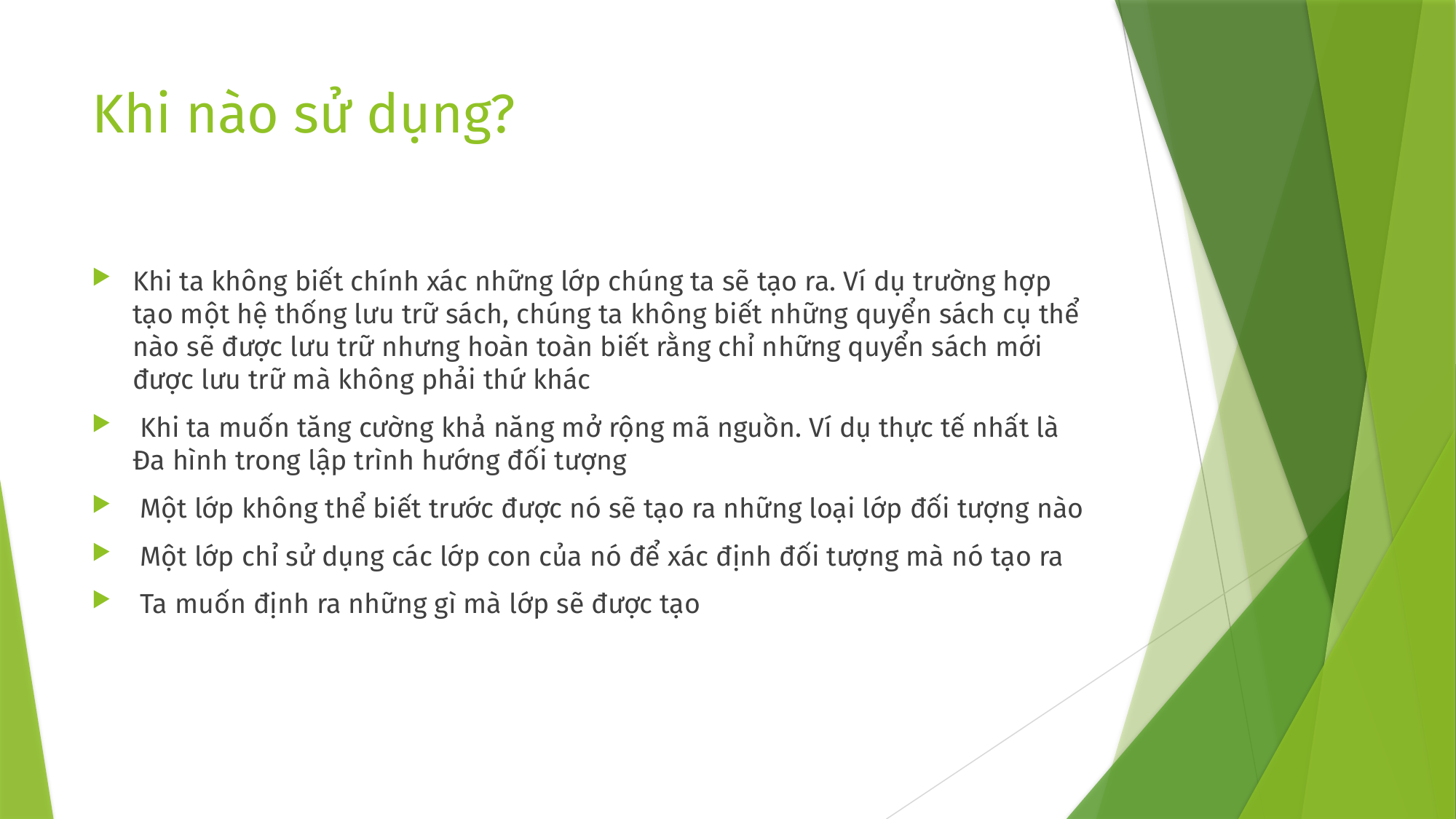

# Khi nào sử dụng?
Khi ta không biết chính xác những lớp chúng ta sẽ tạo ra. Ví dụ trường hợp tạo một hệ thống lưu trữ sách, chúng ta không biết những quyển sách cụ thể nào sẽ được lưu trữ nhưng hoàn toàn biết rằng chỉ những quyển sách mới được lưu trữ mà không phải thứ khác
 Khi ta muốn tăng cường khả năng mở rộng mã nguồn. Ví dụ thực tế nhất là Đa hình trong lập trình hướng đối tượng
 Một lớp không thể biết trước được nó sẽ tạo ra những loại lớp đối tượng nào
 Một lớp chỉ sử dụng các lớp con của nó để xác định đối tượng mà nó tạo ra
 Ta muốn định ra những gì mà lớp sẽ được tạo